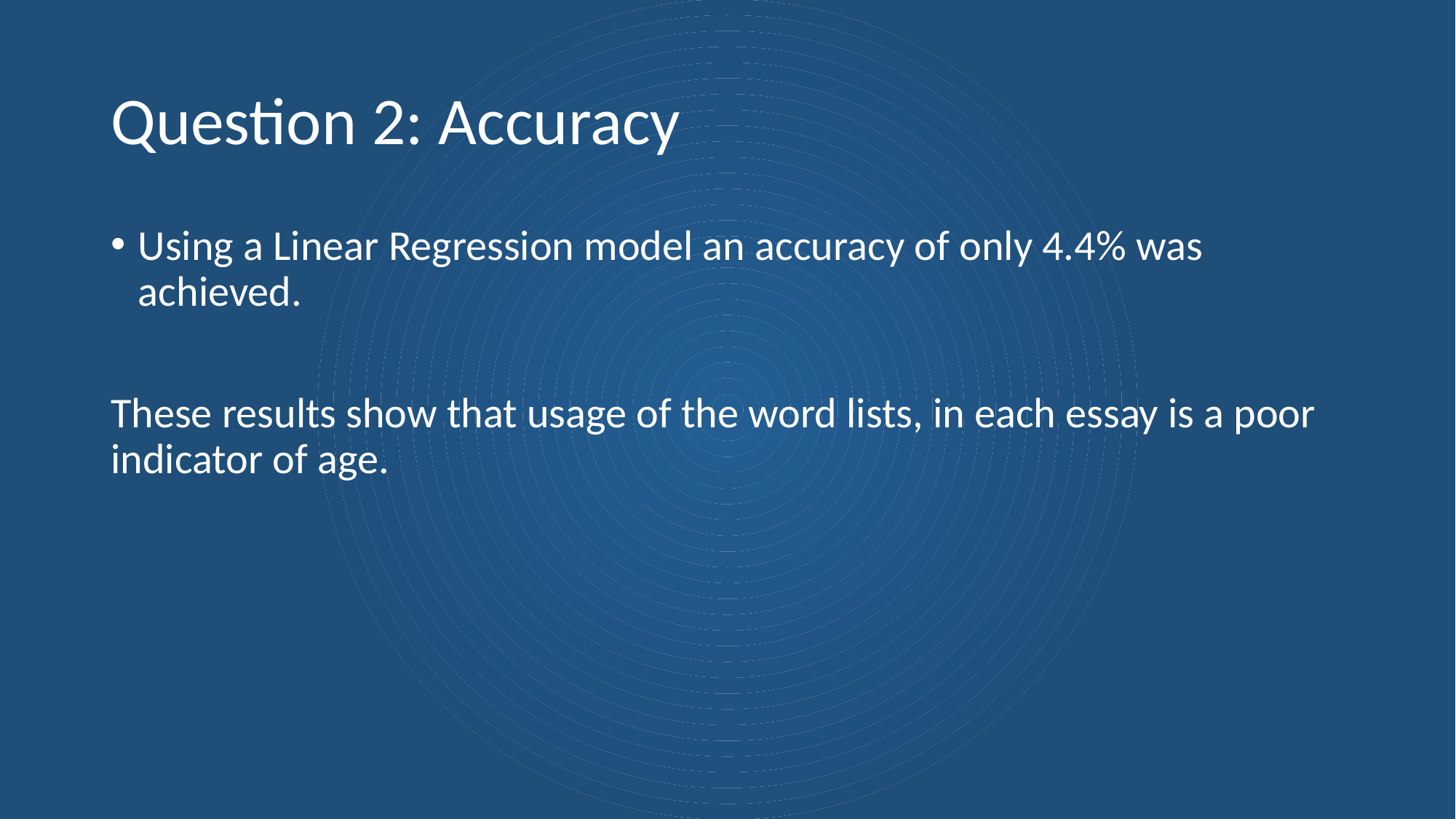

# Question 2: Accuracy
Using a Linear Regression model an accuracy of only 4.4% was achieved.

These results show that usage of the word lists, in each essay is a poor indicator of age.